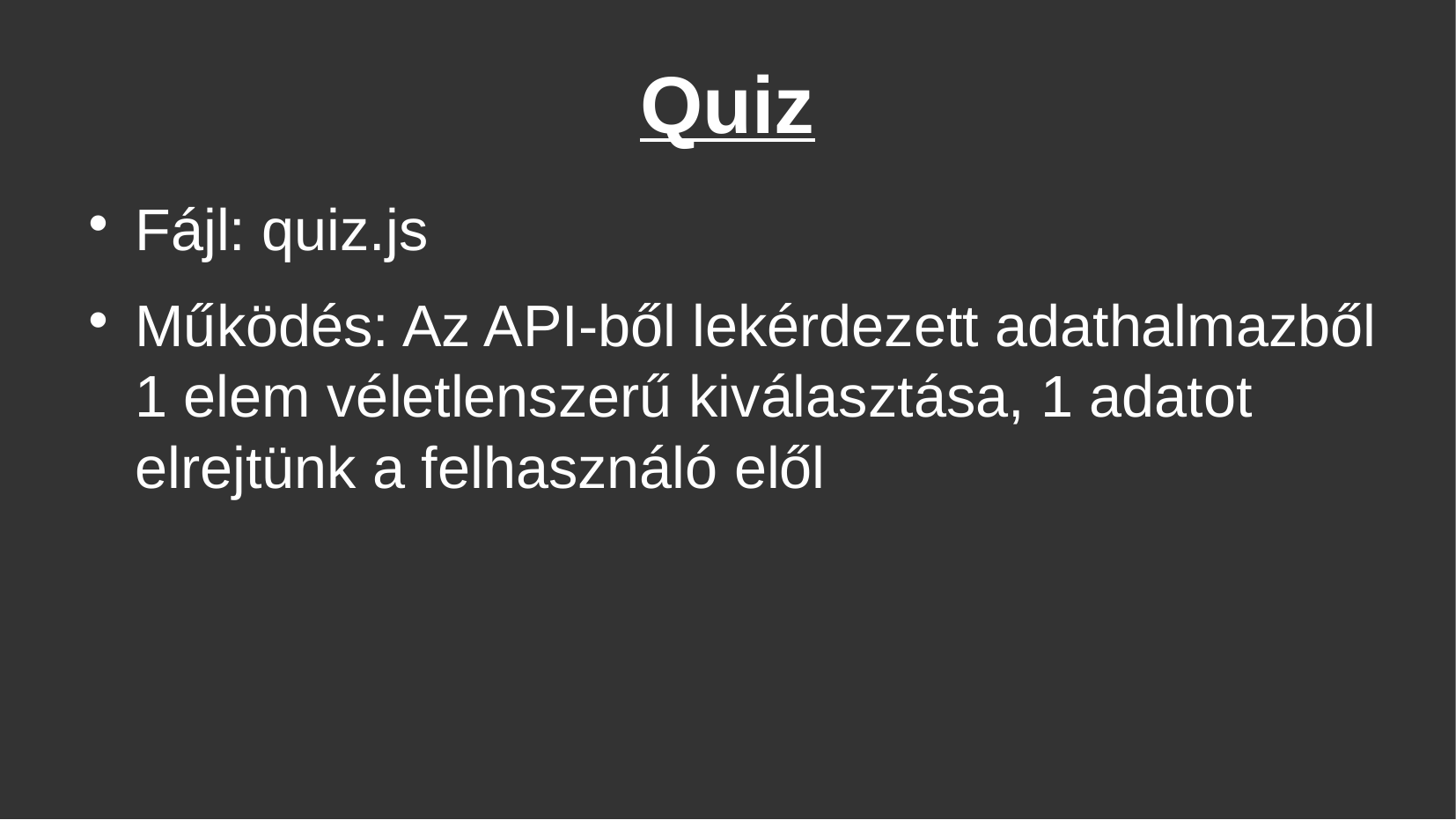

# Quiz
Fájl: quiz.js
Működés: Az API-ből lekérdezett adathalmazből 1 elem véletlenszerű kiválasztása, 1 adatot elrejtünk a felhasználó elől